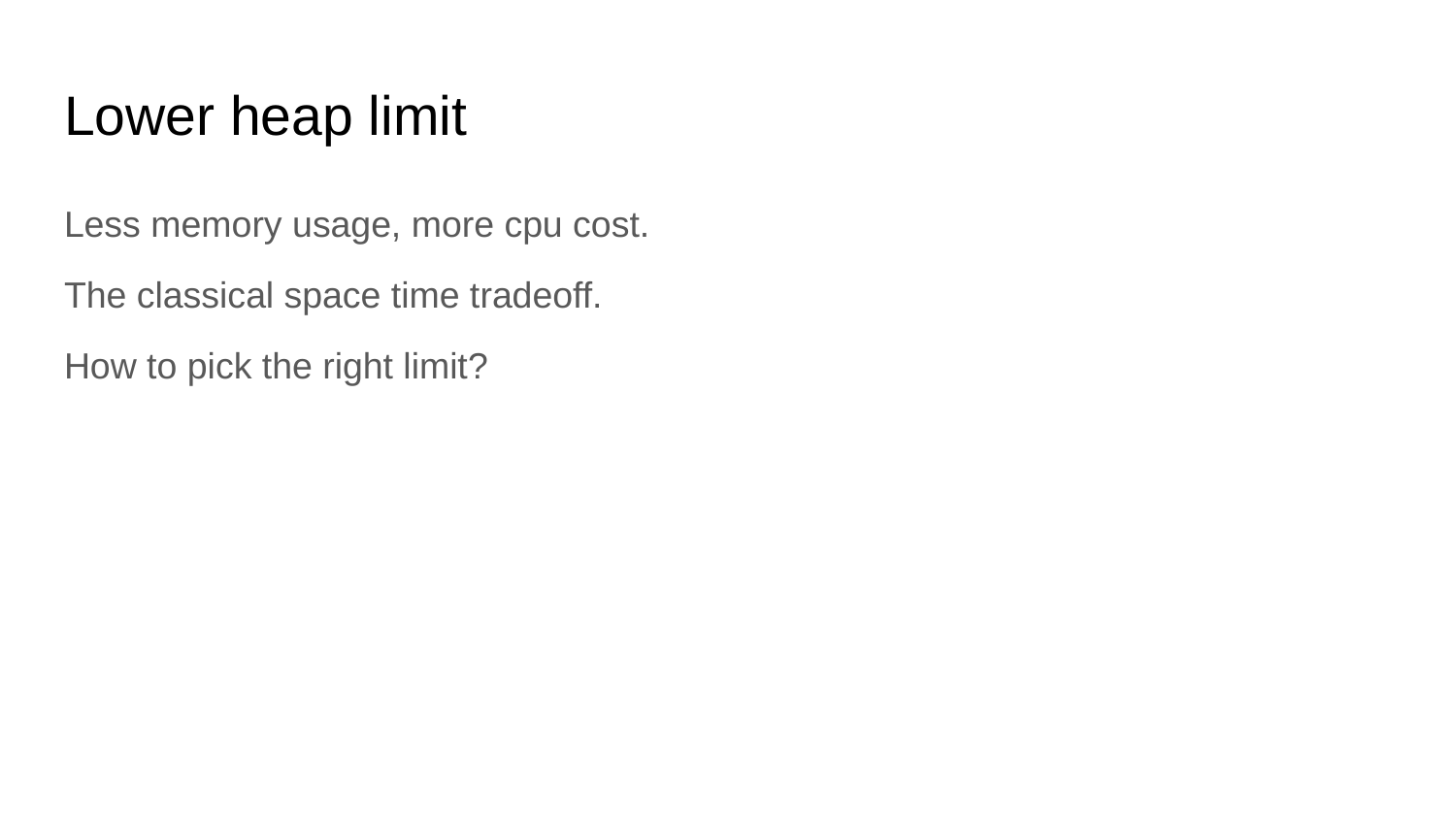

# Lower heap limit
Less memory usage, more cpu cost.
The classical space time tradeoff.
How to pick the right limit?